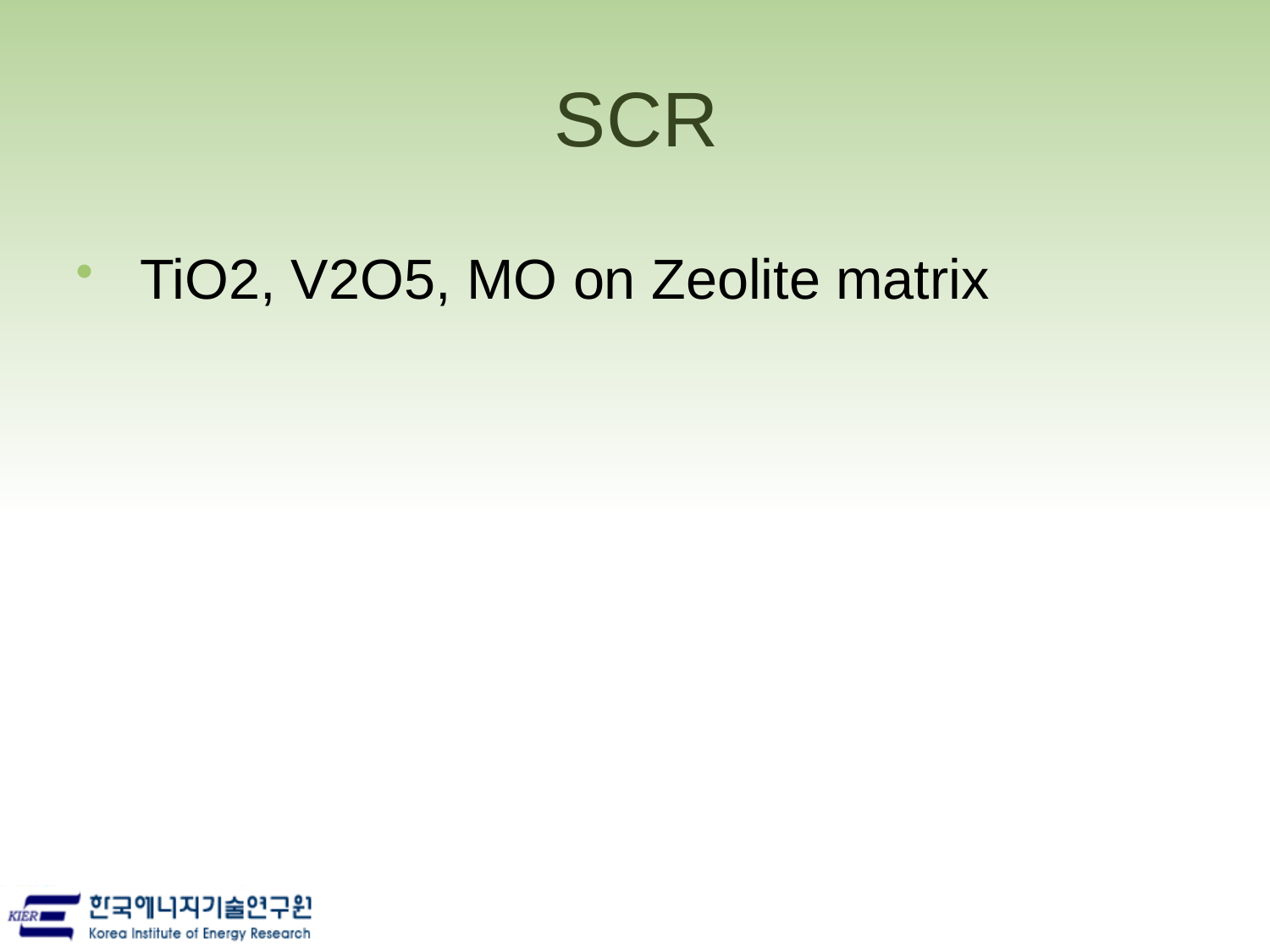

# SCR
TiO2, V2O5, MO on Zeolite matrix